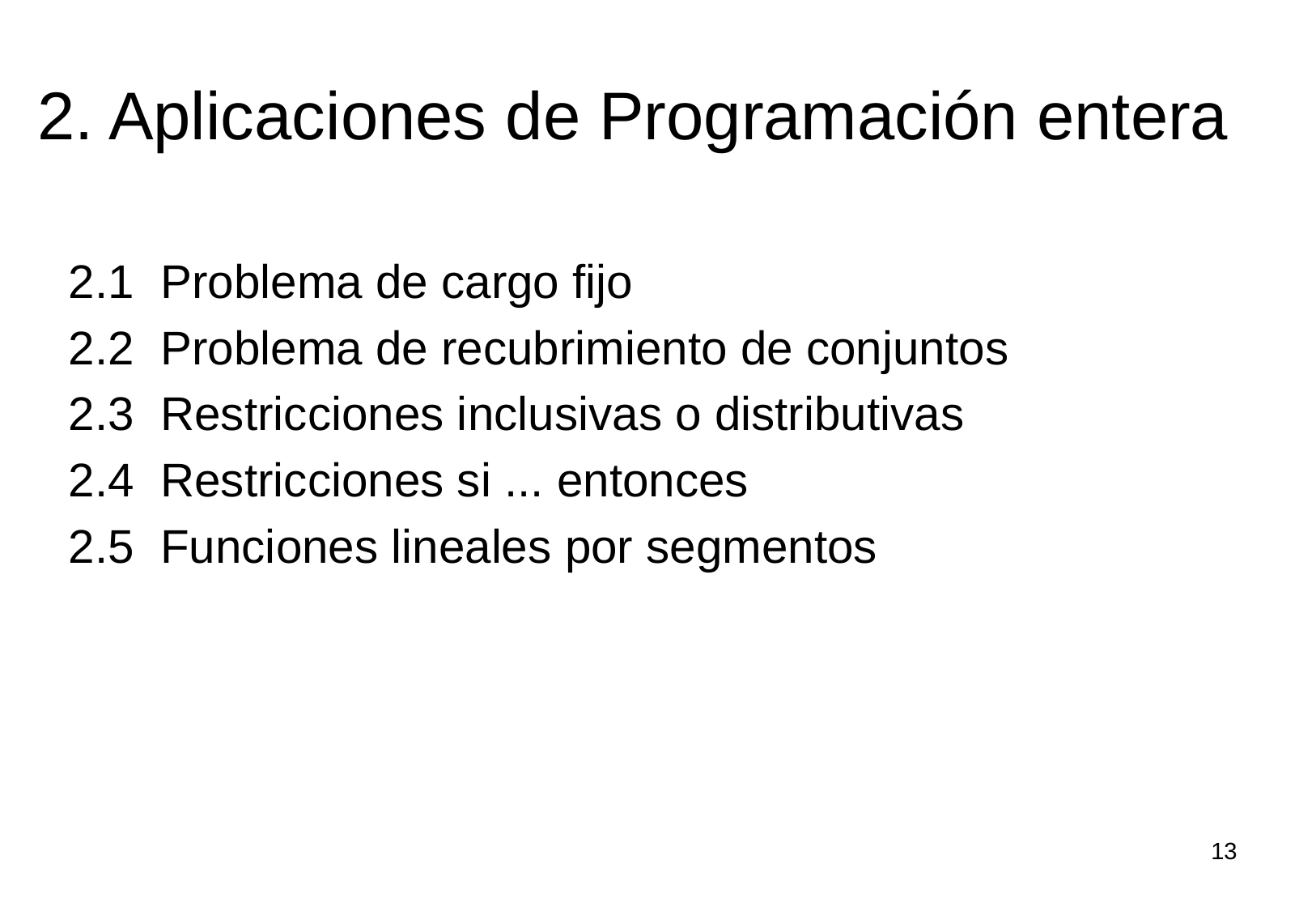

2. Aplicaciones de Programación entera
2.1  Problema de cargo fijo
2.2  Problema de recubrimiento de conjuntos
2.3  Restricciones inclusivas o distributivas
2.4  Restricciones si ... entonces
2.5  Funciones lineales por segmentos
13